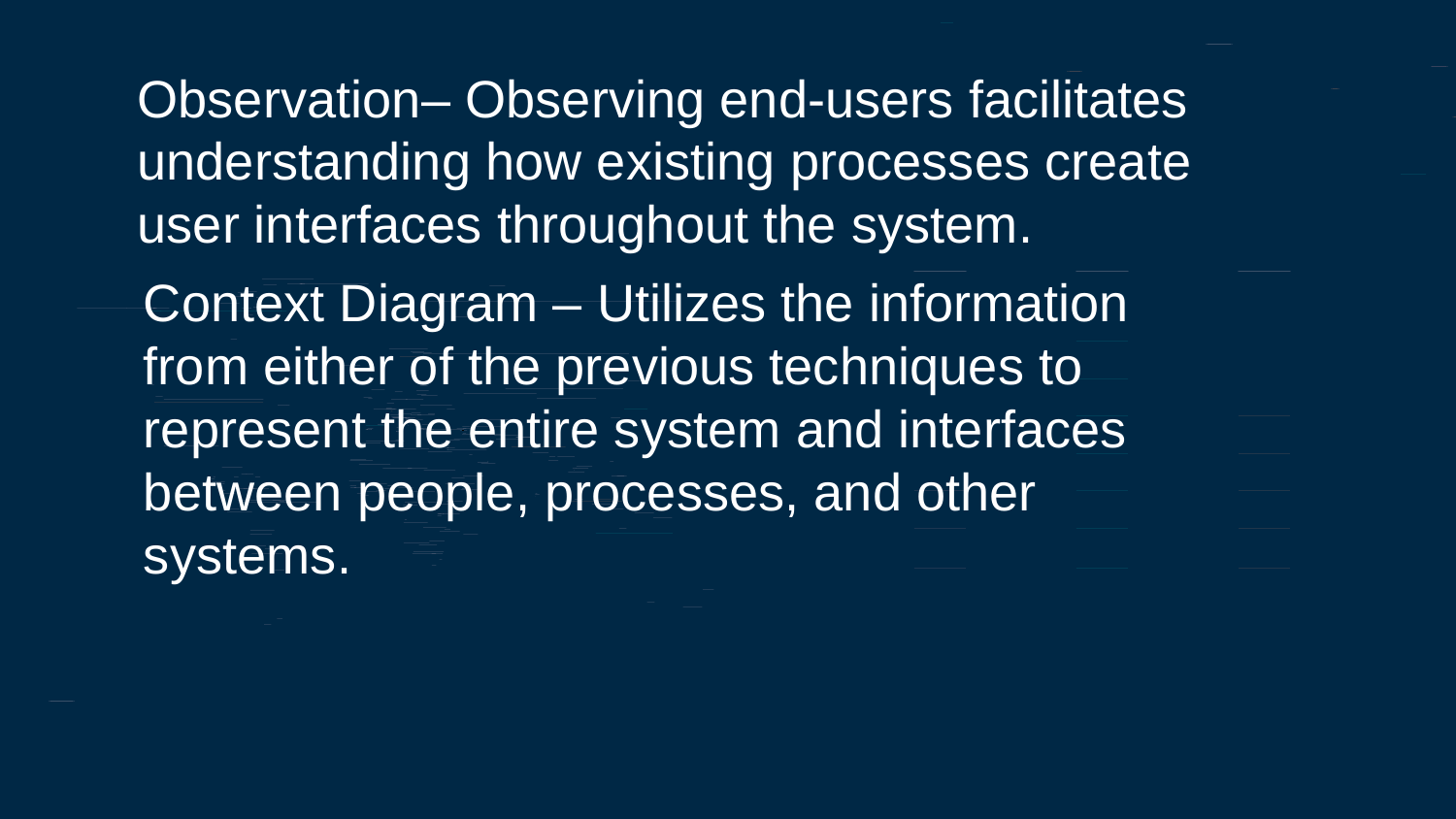

Observation– Observing end-users facilitates understanding how existing processes create user interfaces throughout the system.
Context Diagram – Utilizes the information from either of the previous techniques to represent the entire system and interfaces between people, processes, and other systems.